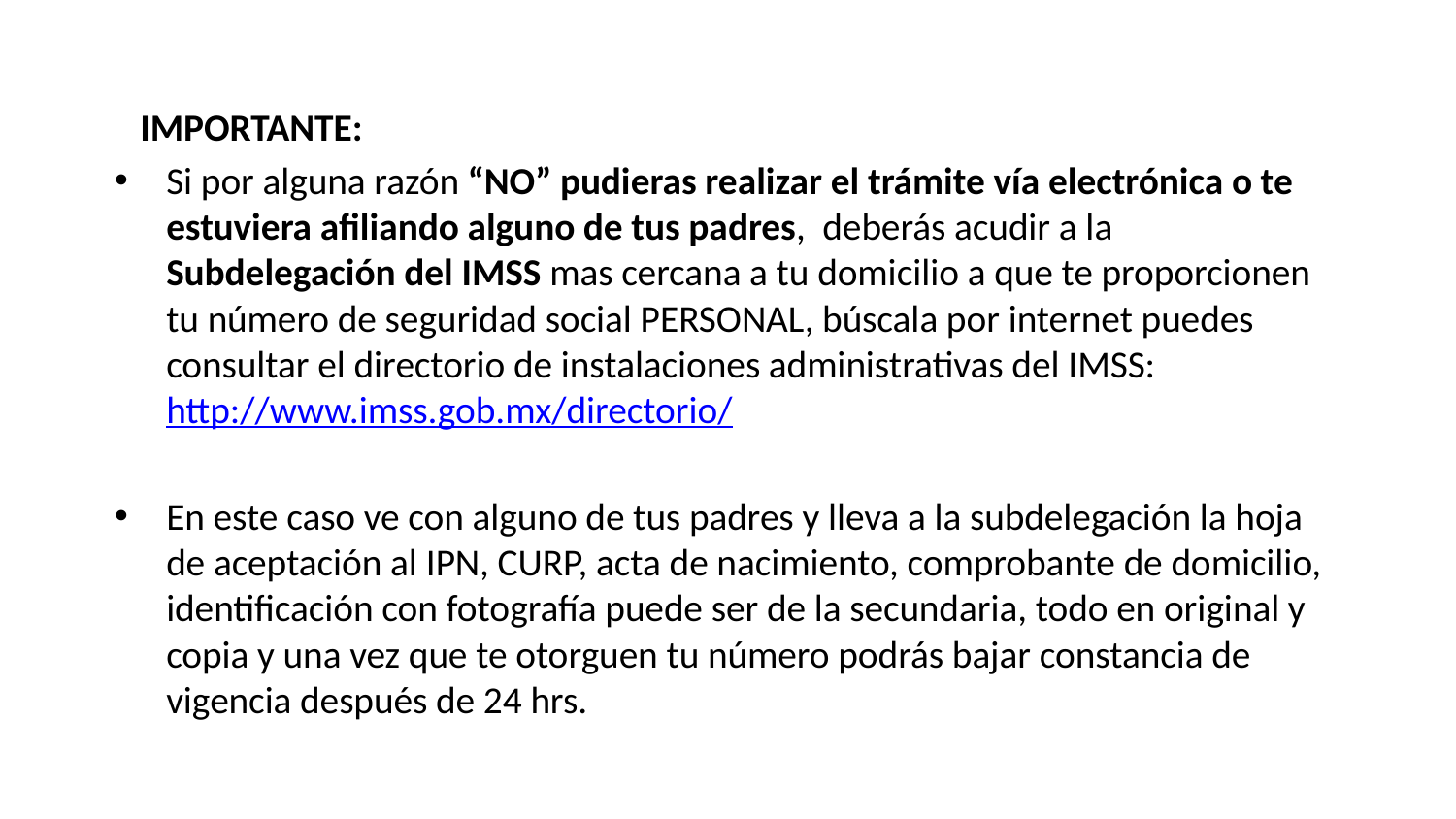

IMPORTANTE:
Si por alguna razón “NO” pudieras realizar el trámite vía electrónica o te estuviera afiliando alguno de tus padres,  deberás acudir a la Subdelegación del IMSS mas cercana a tu domicilio a que te proporcionen tu número de seguridad social PERSONAL, búscala por internet puedes consultar el directorio de instalaciones administrativas del IMSS: http://www.imss.gob.mx/directorio/

En este caso ve con alguno de tus padres y lleva a la subdelegación la hoja de aceptación al IPN, CURP, acta de nacimiento, comprobante de domicilio, identificación con fotografía puede ser de la secundaria, todo en original y copia y una vez que te otorguen tu número podrás bajar constancia de vigencia después de 24 hrs.